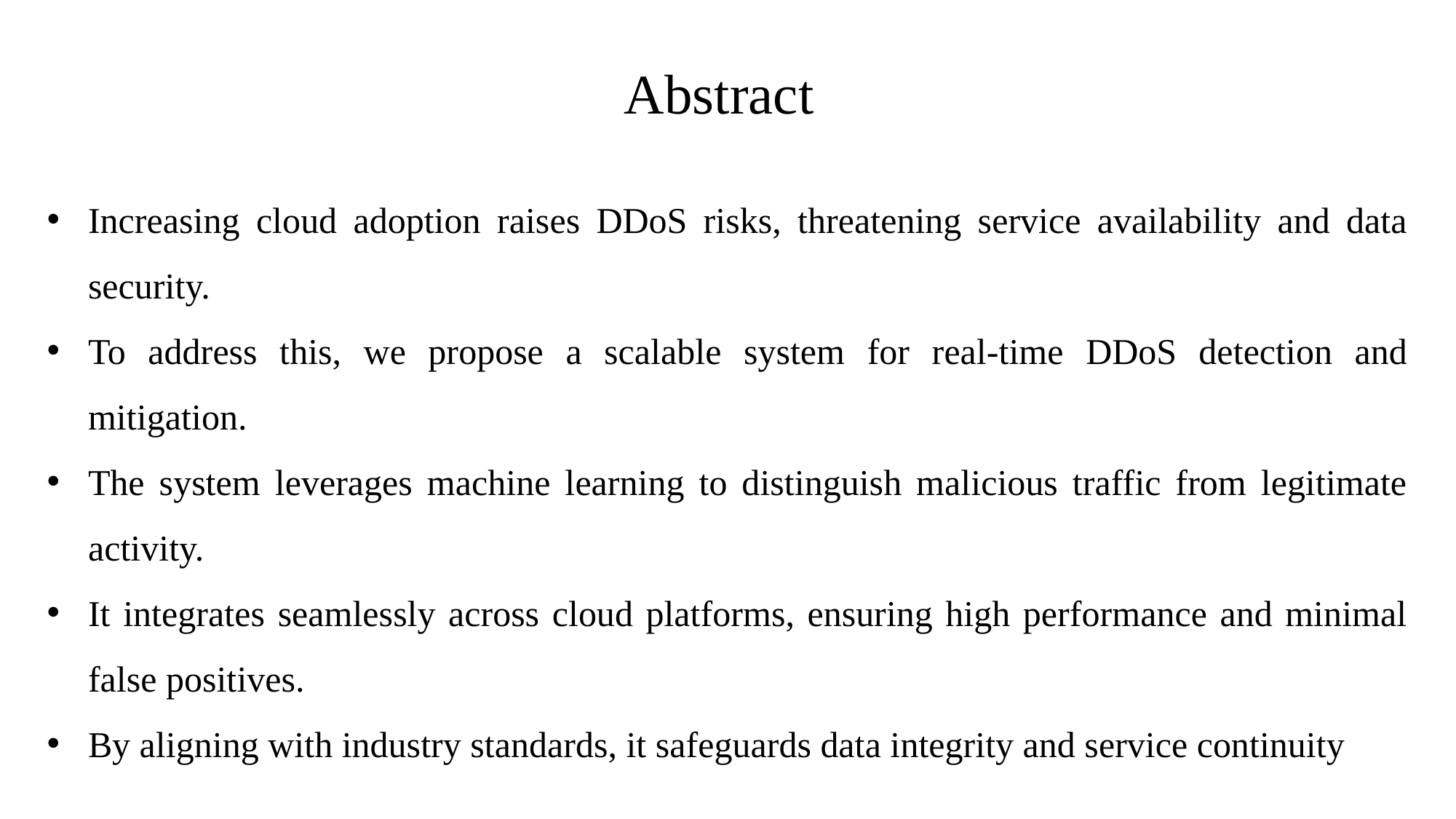

# Abstract
Increasing cloud adoption raises DDoS risks, threatening service availability and data security.
To address this, we propose a scalable system for real-time DDoS detection and mitigation.
The system leverages machine learning to distinguish malicious traffic from legitimate activity.
It integrates seamlessly across cloud platforms, ensuring high performance and minimal false positives.
By aligning with industry standards, it safeguards data integrity and service continuity